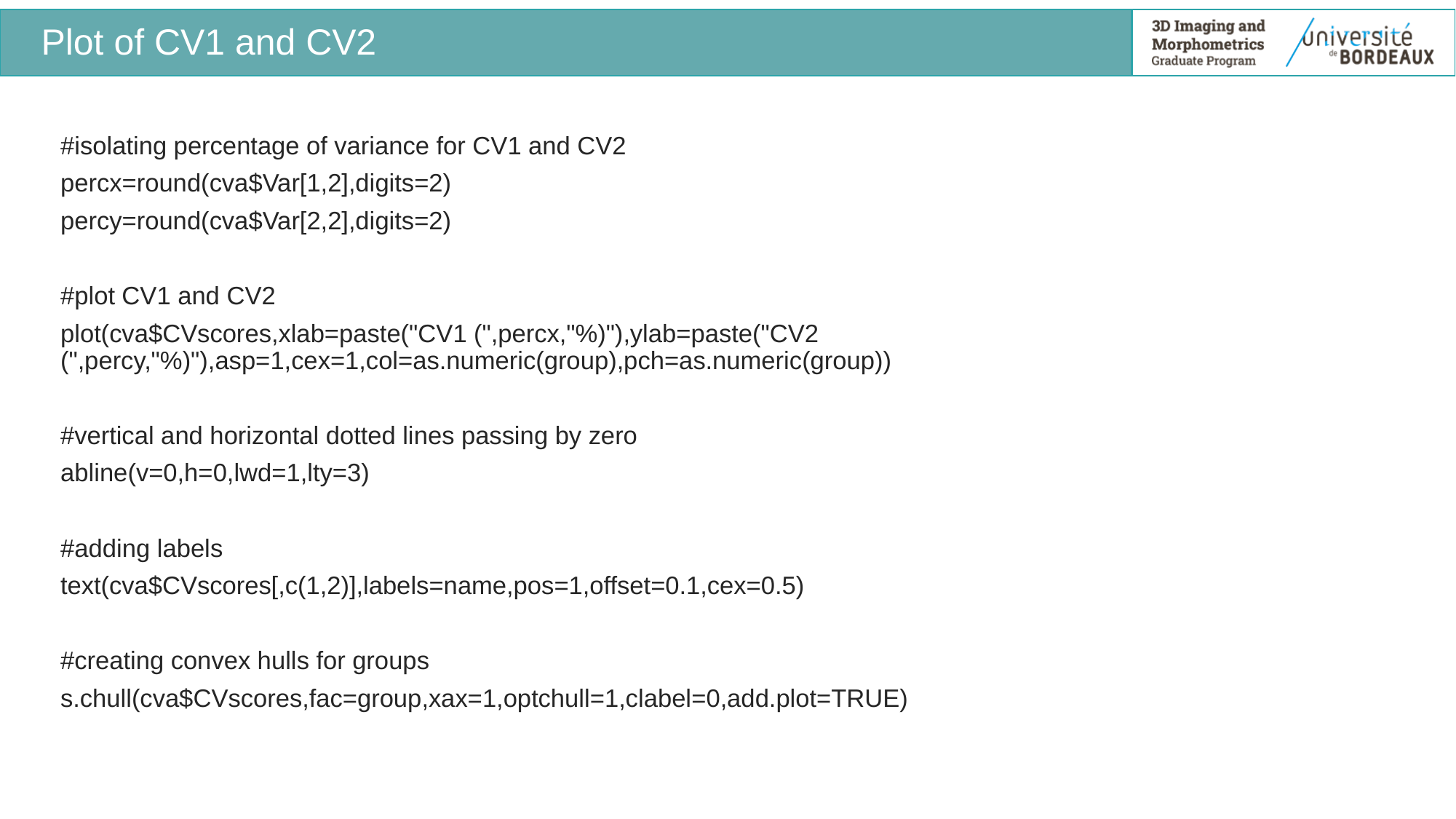

# Plot of CV1 and CV2
#isolating percentage of variance for CV1 and CV2
percx=round(cva$Var[1,2],digits=2)
percy=round(cva$Var[2,2],digits=2)

#plot CV1 and CV2
plot(cva$CVscores,xlab=paste("CV1 (",percx,"%)"),ylab=paste("CV2 (",percy,"%)"),asp=1,cex=1,col=as.numeric(group),pch=as.numeric(group))

#vertical and horizontal dotted lines passing by zero
abline(v=0,h=0,lwd=1,lty=3)

#adding labels
text(cva$CVscores[,c(1,2)],labels=name,pos=1,offset=0.1,cex=0.5)

#creating convex hulls for groups
s.chull(cva$CVscores,fac=group,xax=1,optchull=1,clabel=0,add.plot=TRUE)